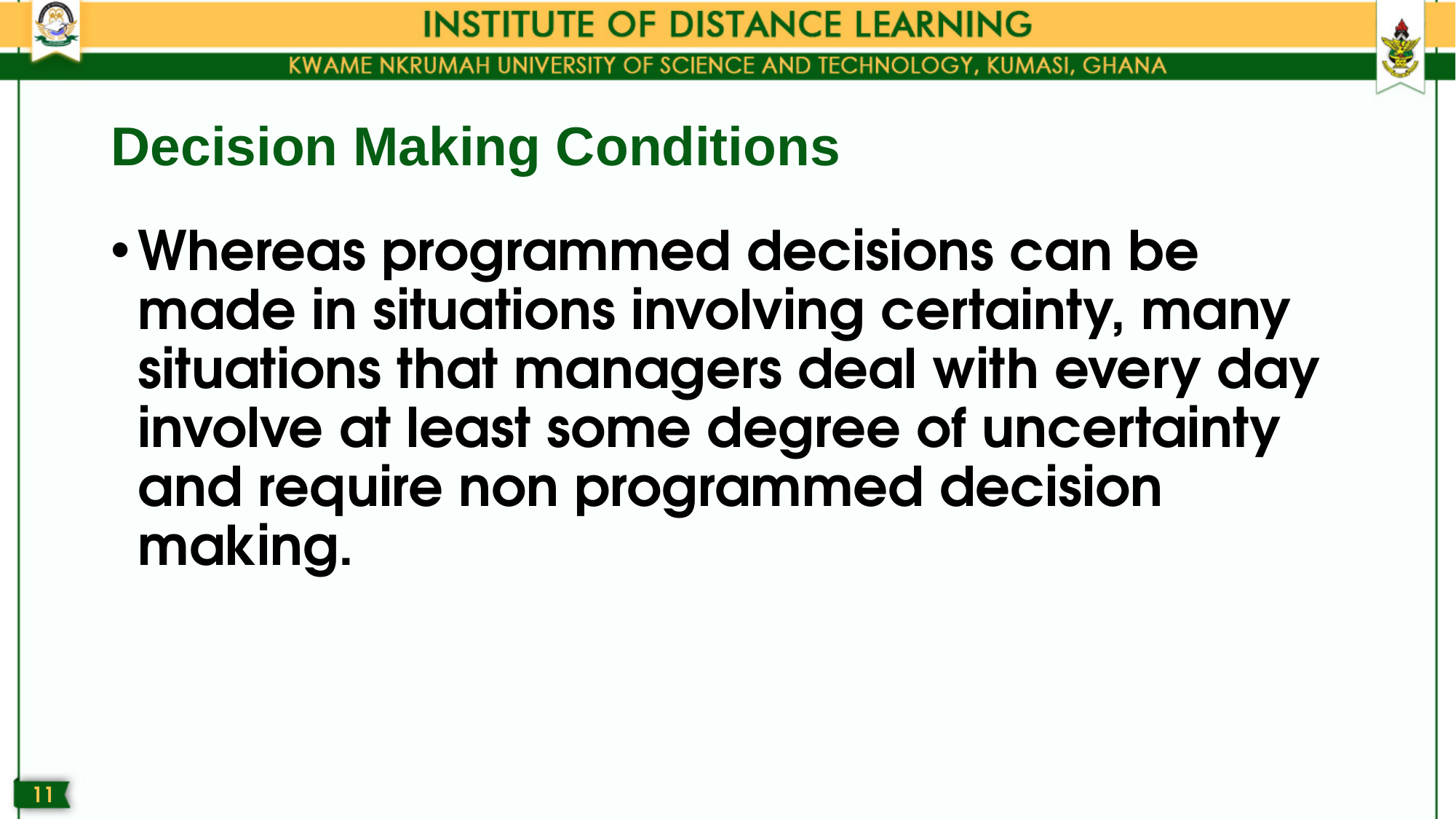

# Decision Making Conditions
Whereas programmed decisions can be made in situations involving certainty, many situations that managers deal with every day involve at least some degree of uncertainty and require non programmed decision making.
11